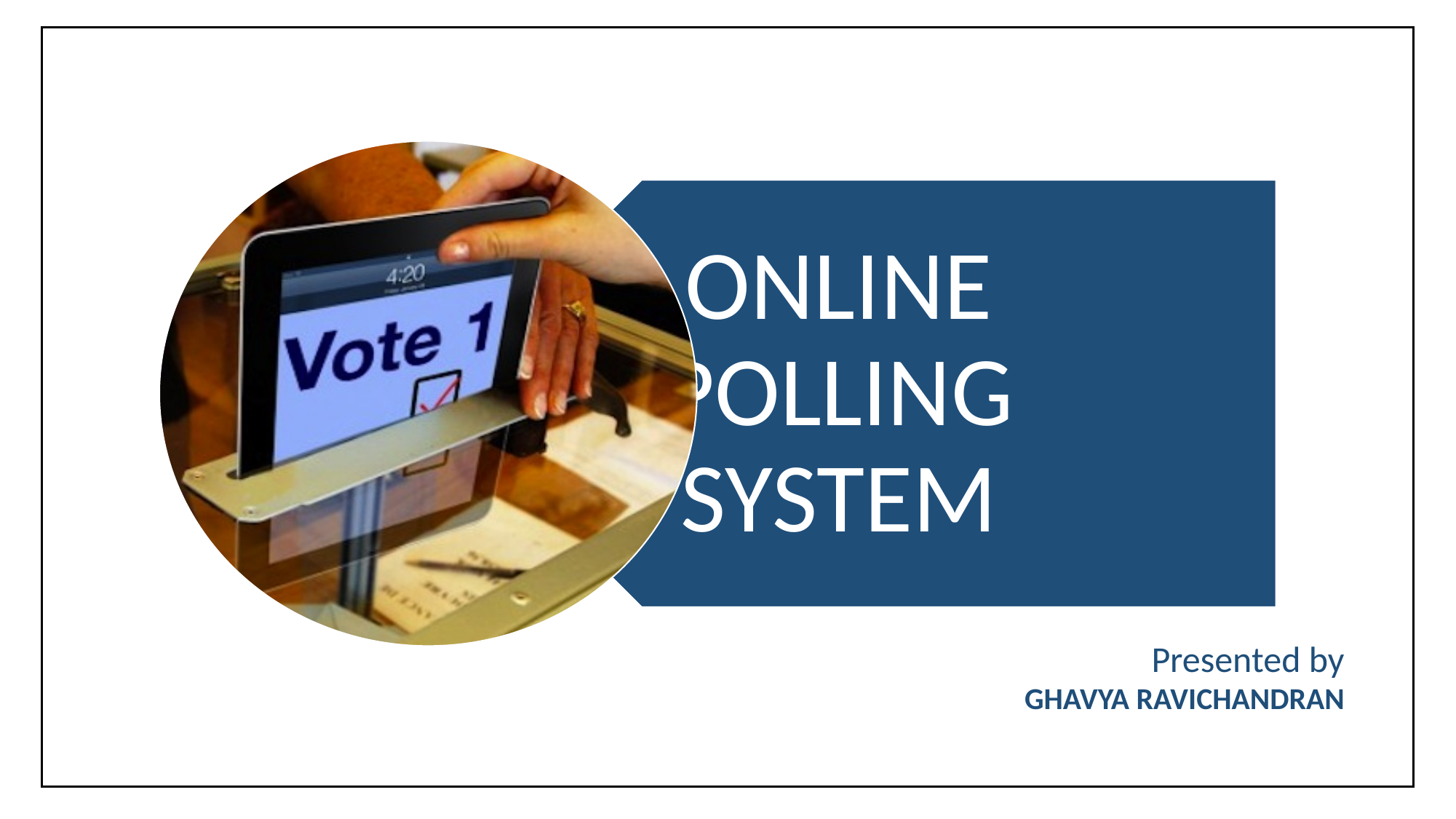

ONLINE POLLING SYSTEM
#
Presented by
GHAVYA RAVICHANDRAN